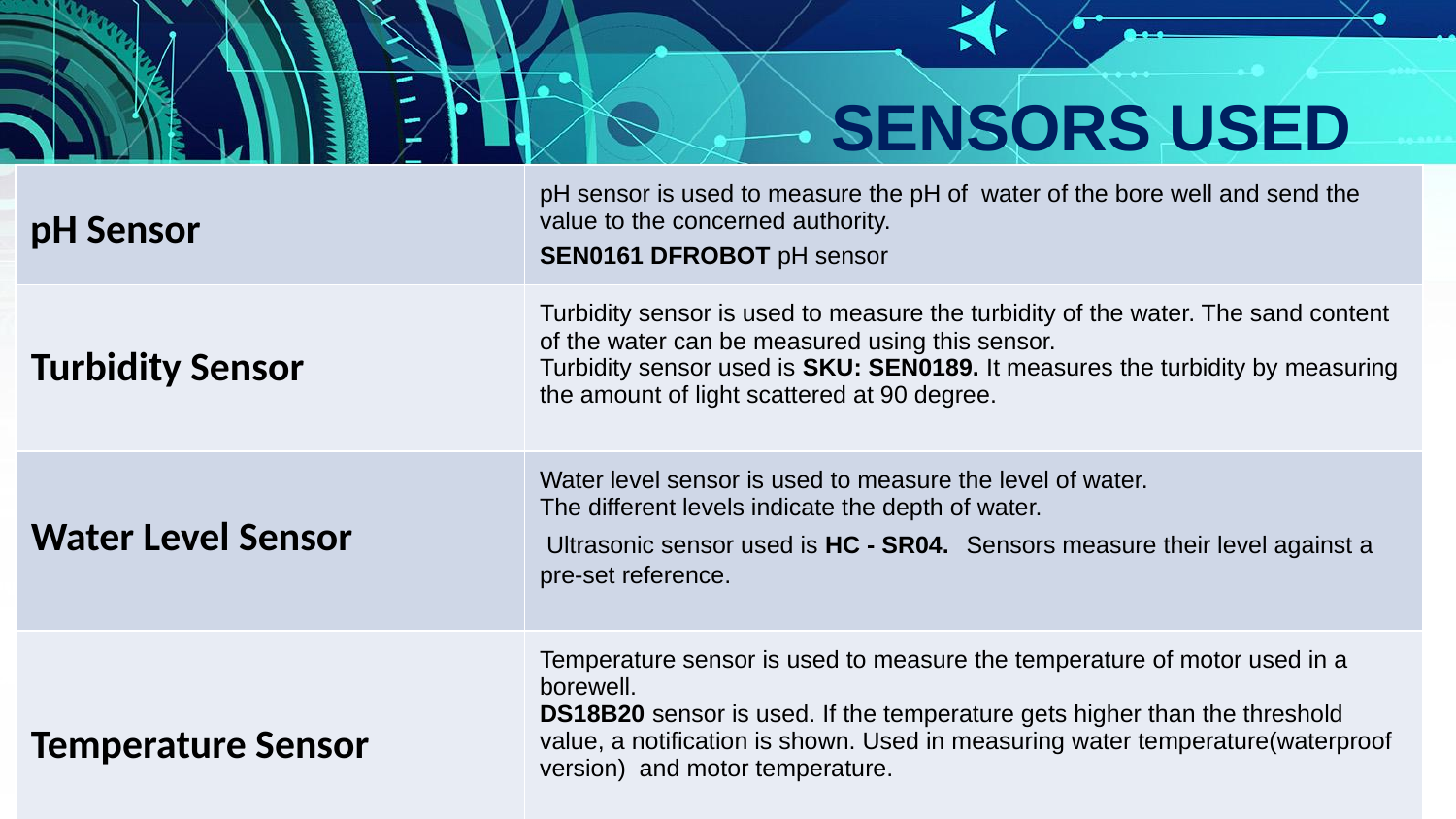

# SENSORS USED
| pH Sensor | pH sensor is used to measure the pH of  water of the bore well and send the value to the concerned authority.   SEN0161 DFROBOT pH sensor |
| --- | --- |
| Turbidity Sensor | Turbidity sensor is used to measure the turbidity of the water. The sand content of the water can be measured using this sensor. Turbidity sensor used is SKU: SEN0189. It measures the turbidity by measuring the amount of light scattered at 90 degree. |
| Water Level Sensor | Water level sensor is used to measure the level of water. The different levels indicate the depth of water. Ultrasonic sensor used is HC - SR04. Sensors measure their level against a pre-set reference. |
| Temperature Sensor | Temperature sensor is used to measure the temperature of motor used in a borewell. DS18B20 sensor is used. If the temperature gets higher than the threshold value, a notification is shown. Used in measuring water temperature(waterproof version) and motor temperature. |